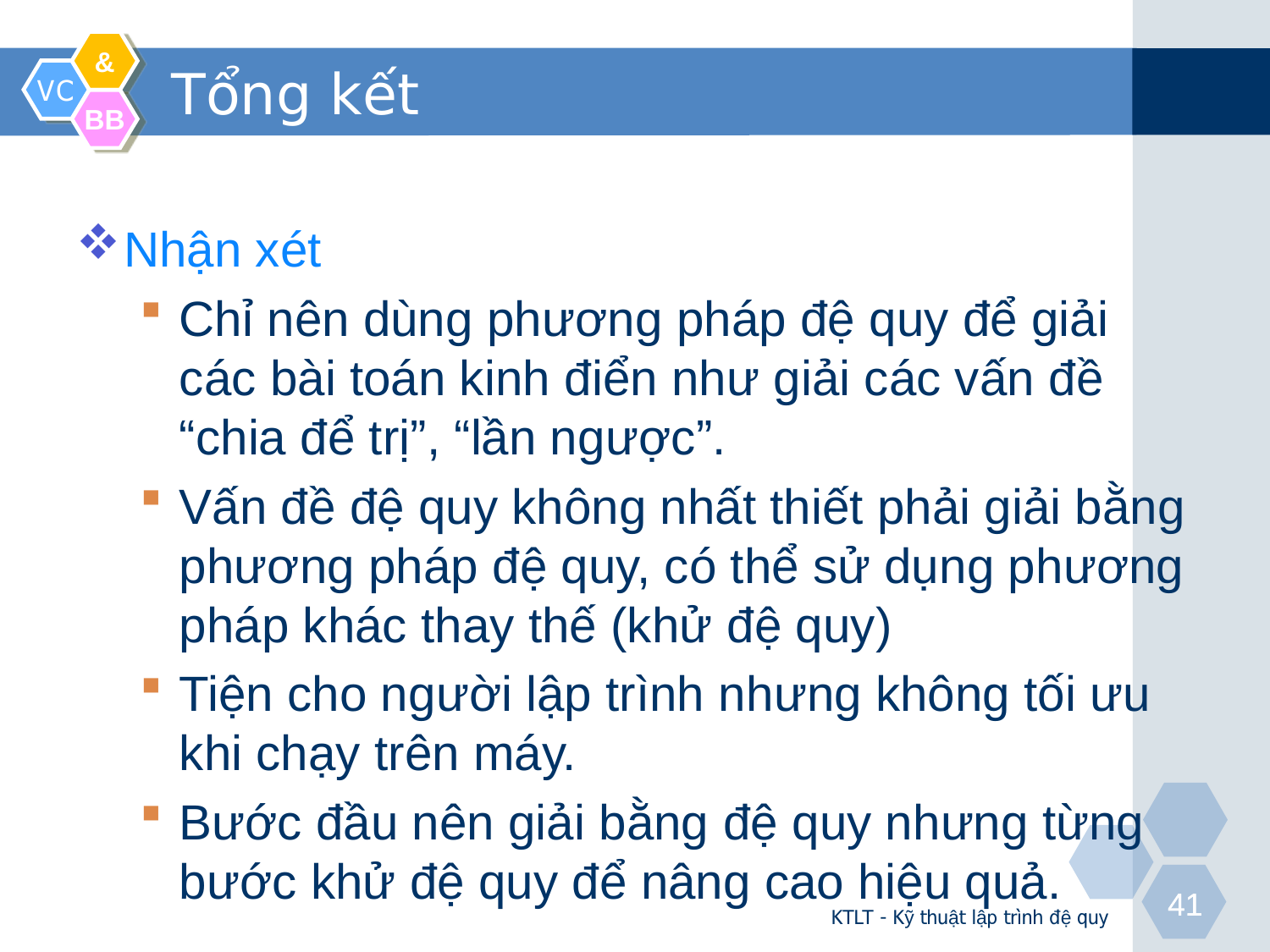

# Tổng kết
Nhận xét
Chỉ nên dùng phương pháp đệ quy để giải các bài toán kinh điển như giải các vấn đề “chia để trị”, “lần ngược”.
Vấn đề đệ quy không nhất thiết phải giải bằng phương pháp đệ quy, có thể sử dụng phương pháp khác thay thế (khử đệ quy)
Tiện cho người lập trình nhưng không tối ưu khi chạy trên máy.
Bước đầu nên giải bằng đệ quy nhưng từng bước khử đệ quy để nâng cao hiệu quả.
KTLT - Kỹ thuật lập trình đệ quy